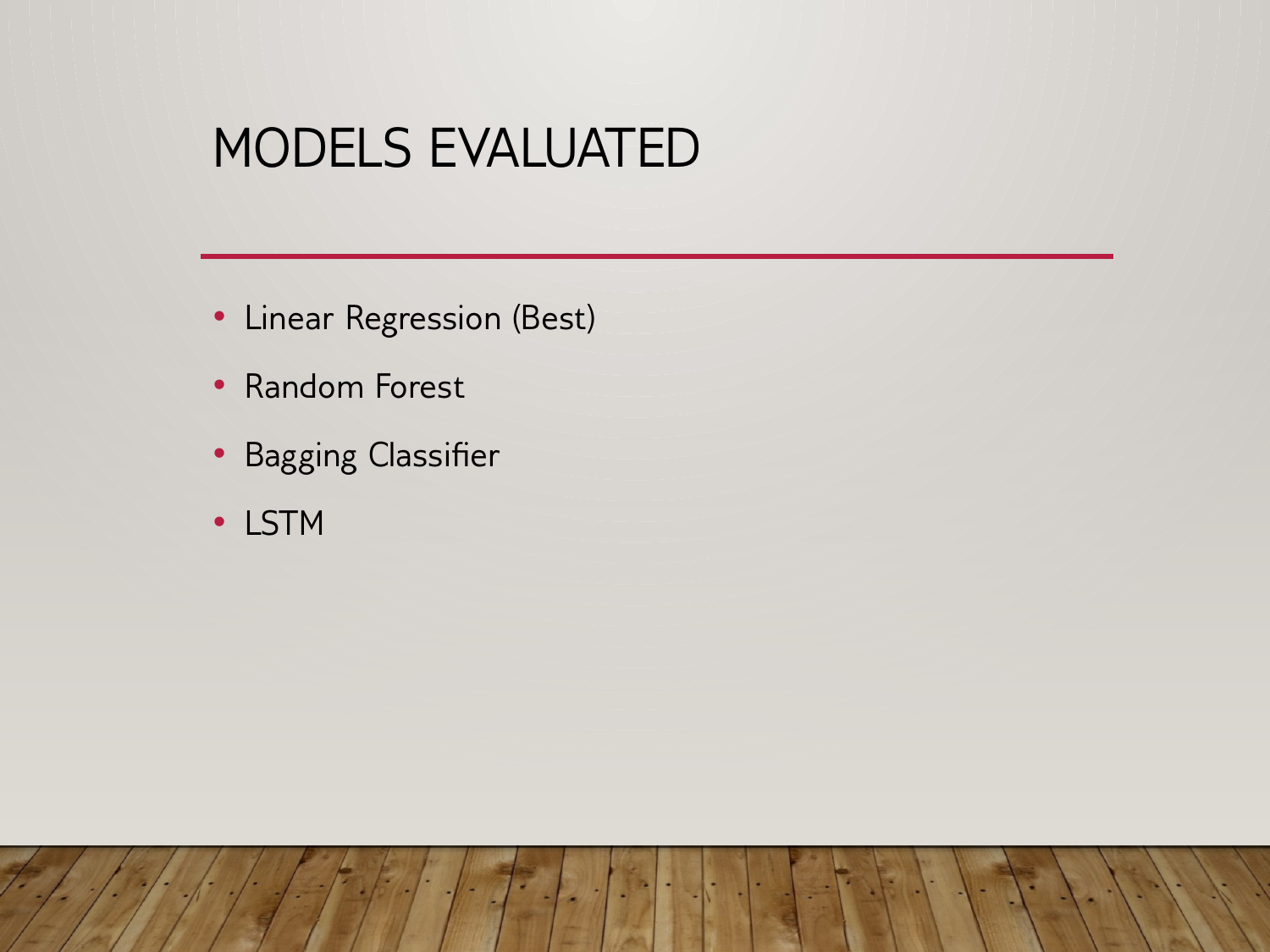

# Models Evaluated
Linear Regression (Best)
Random Forest
Bagging Classifier
LSTM